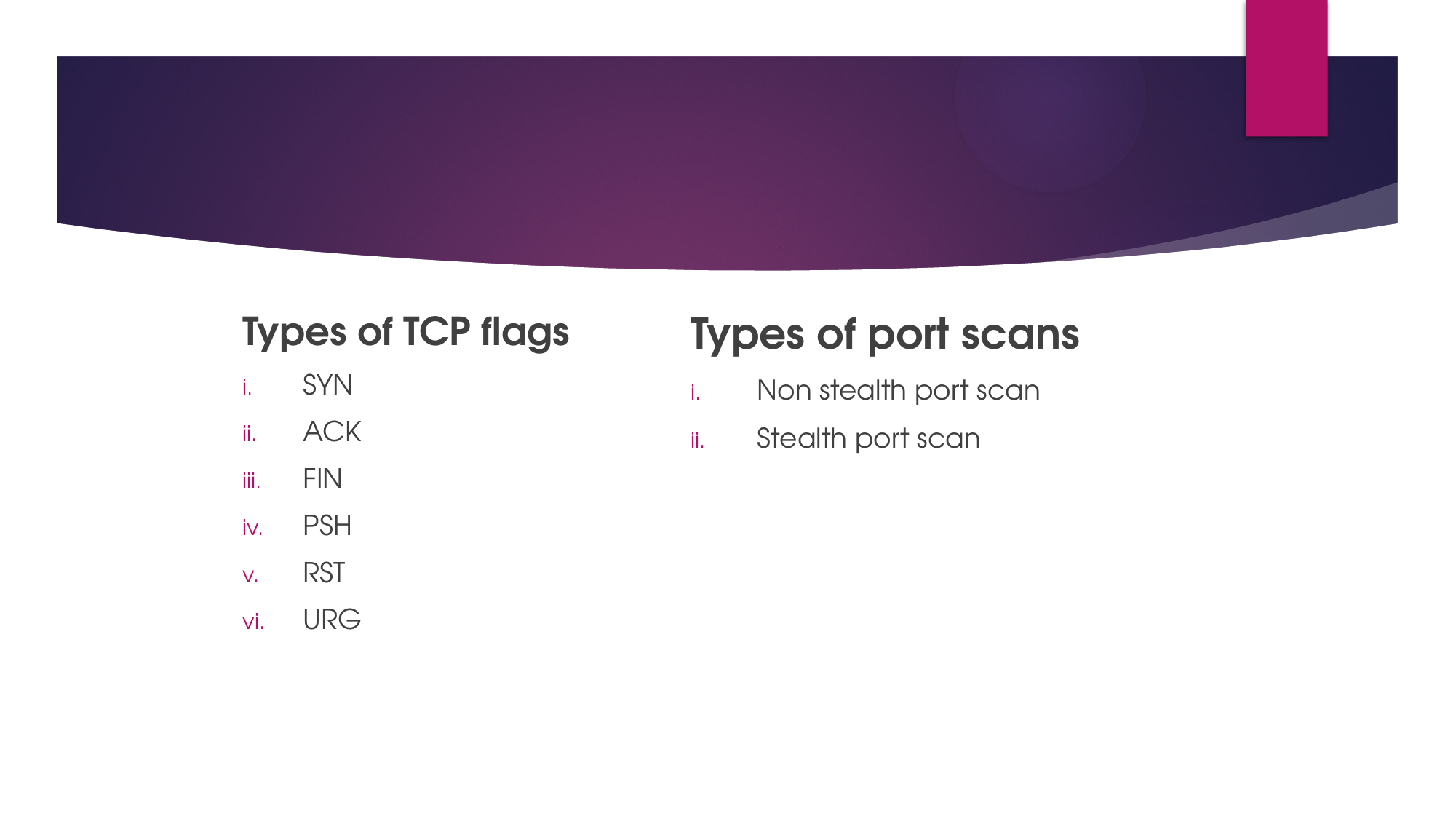

Types of TCP flags
SYN
ACK
FIN
PSH
RST
URG
Types of port scans
Non stealth port scan
Stealth port scan